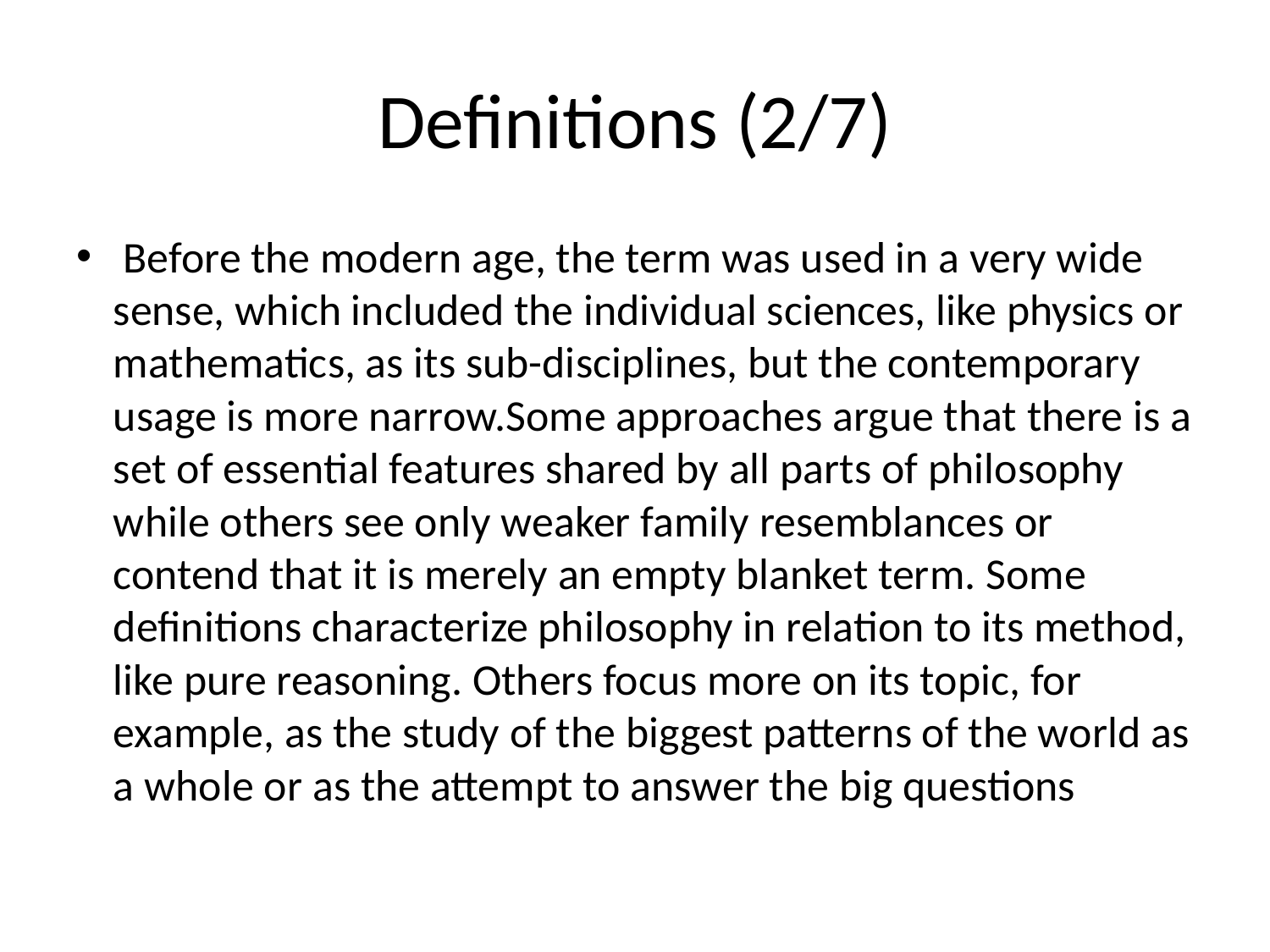

# Definitions (2/7)
 Before the modern age, the term was used in a very wide sense, which included the individual sciences, like physics or mathematics, as its sub-disciplines, but the contemporary usage is more narrow.Some approaches argue that there is a set of essential features shared by all parts of philosophy while others see only weaker family resemblances or contend that it is merely an empty blanket term. Some definitions characterize philosophy in relation to its method, like pure reasoning. Others focus more on its topic, for example, as the study of the biggest patterns of the world as a whole or as the attempt to answer the big questions